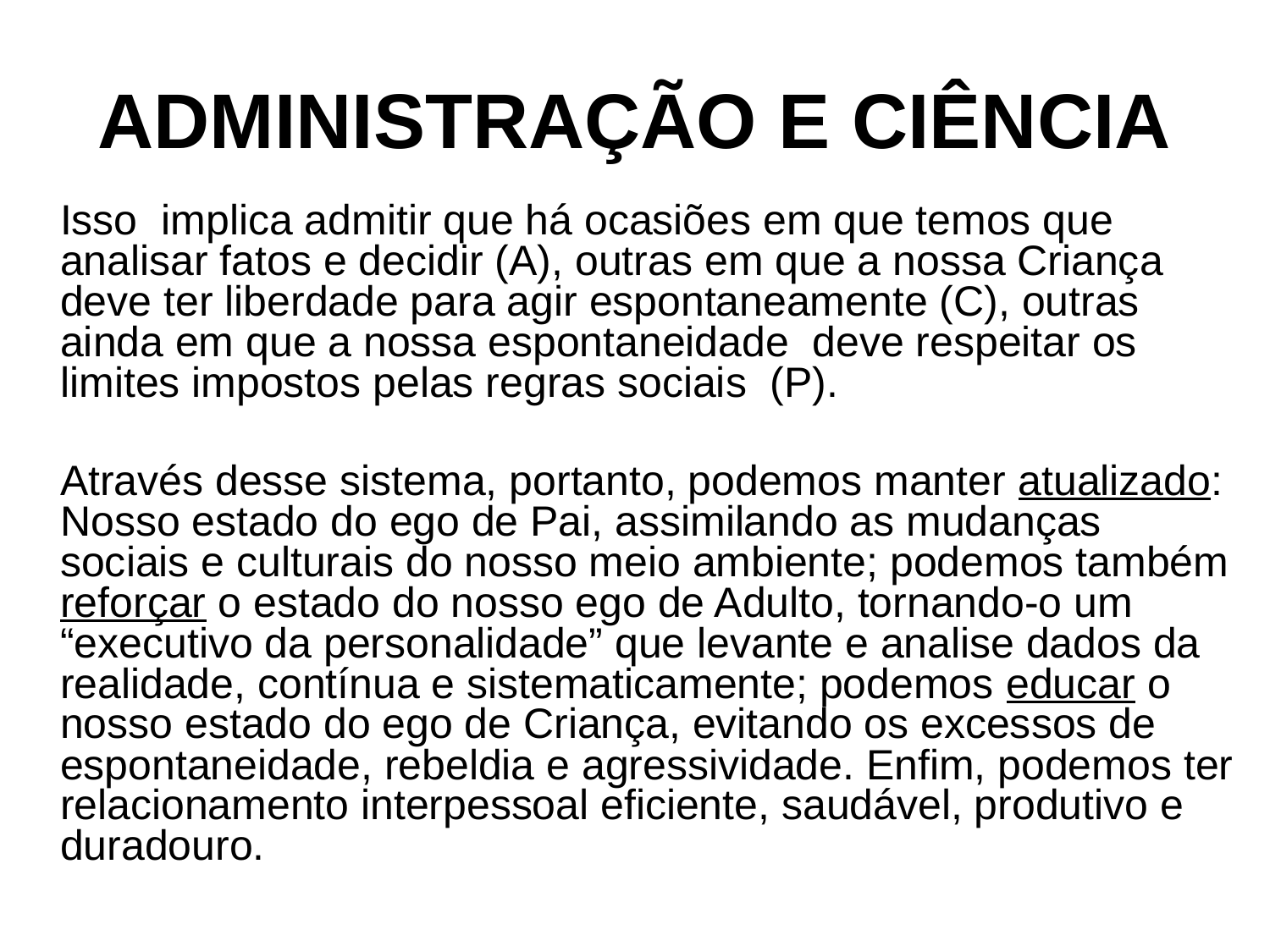

# ADMINISTRAÇÃO E CIÊNCIA
    Isso  implica admitir que há ocasiões em que temos que analisar fatos e decidir (A), outras em que a nossa Criança deve ter liberdade para agir espontaneamente (C), outras ainda em que a nossa espontaneidade  deve respeitar os limites impostos pelas regras sociais  (P).

    Através desse sistema, portanto, podemos manter atualizado: Nosso estado do ego de Pai, assimilando as mudanças sociais e culturais do nosso meio ambiente; podemos também reforçar o estado do nosso ego de Adulto, tornando-o um “executivo da personalidade” que levante e analise dados da realidade, contínua e sistematicamente; podemos educar o nosso estado do ego de Criança, evitando os excessos de espontaneidade, rebeldia e agressividade. Enfim, podemos ter relacionamento interpessoal eficiente, saudável, produtivo e duradouro.